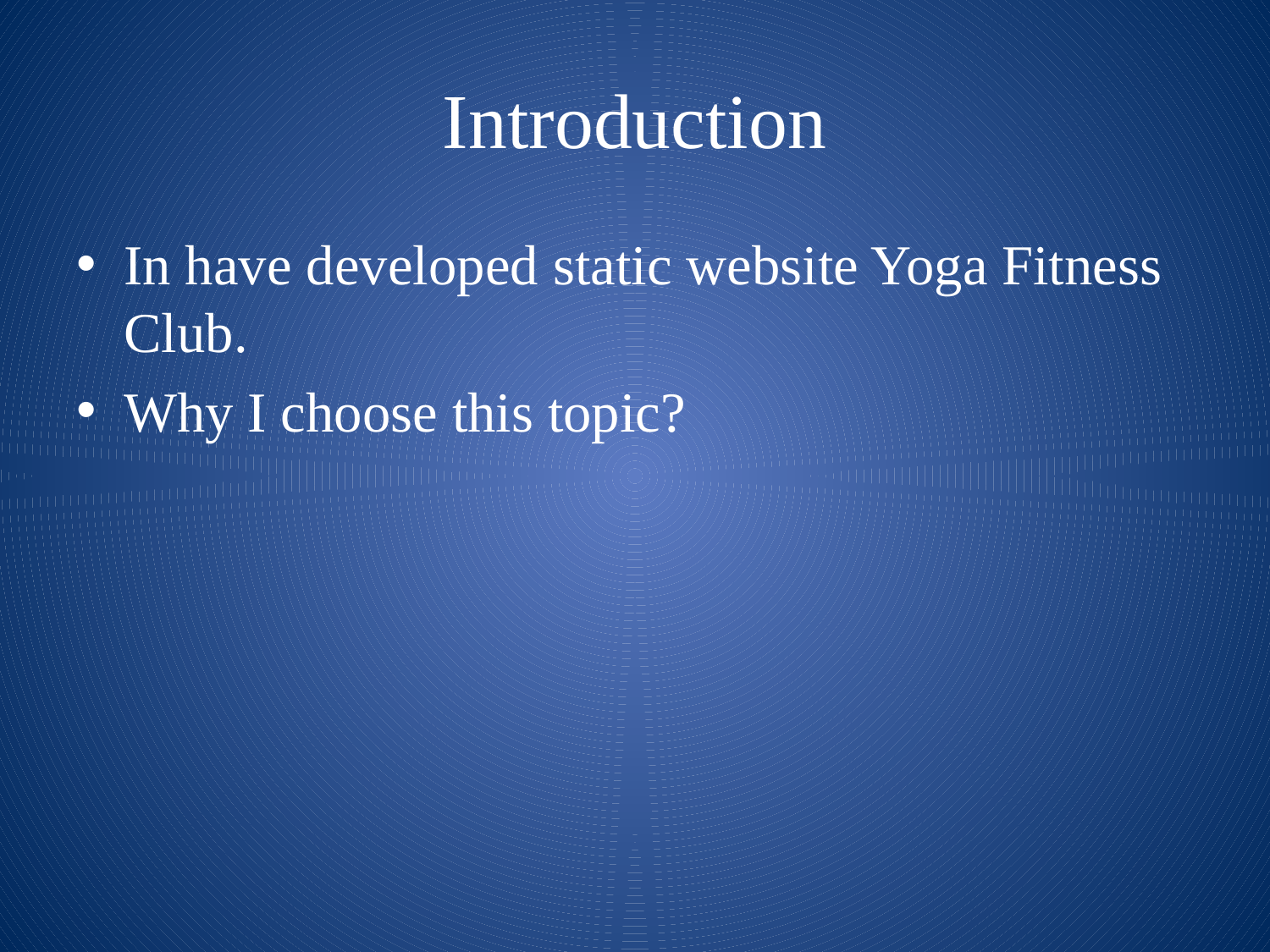

# Introduction
In have developed static website Yoga Fitness Club.
Why I choose this topic?